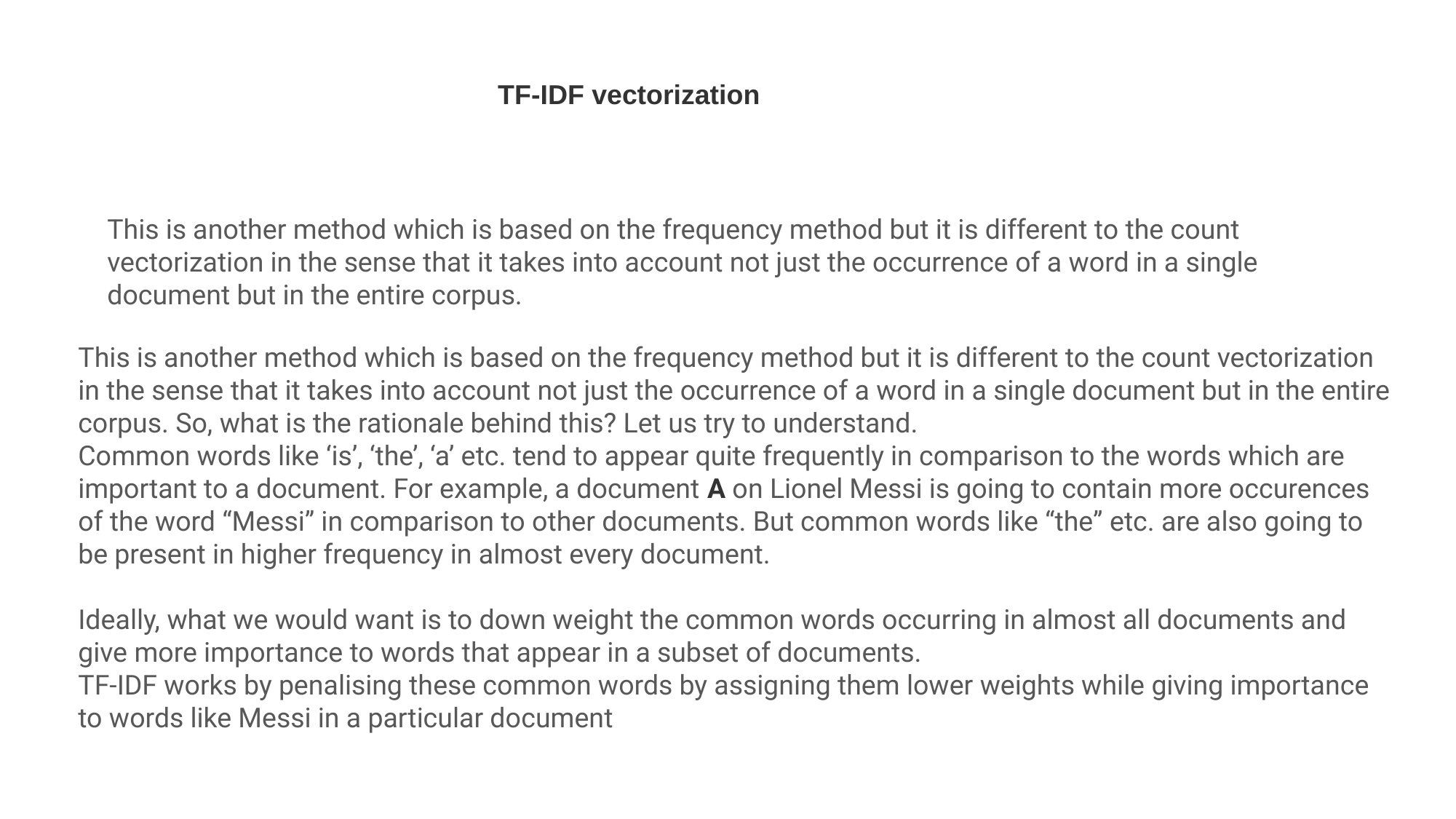

TF-IDF vectorization
This is another method which is based on the frequency method but it is different to the count vectorization in the sense that it takes into account not just the occurrence of a word in a single document but in the entire corpus.
This is another method which is based on the frequency method but it is different to the count vectorization in the sense that it takes into account not just the occurrence of a word in a single document but in the entire corpus. So, what is the rationale behind this? Let us try to understand.
Common words like ‘is’, ‘the’, ‘a’ etc. tend to appear quite frequently in comparison to the words which are important to a document. For example, a document A on Lionel Messi is going to contain more occurences of the word “Messi” in comparison to other documents. But common words like “the” etc. are also going to be present in higher frequency in almost every document.

Ideally, what we would want is to down weight the common words occurring in almost all documents and give more importance to words that appear in a subset of documents.
TF-IDF works by penalising these common words by assigning them lower weights while giving importance to words like Messi in a particular document